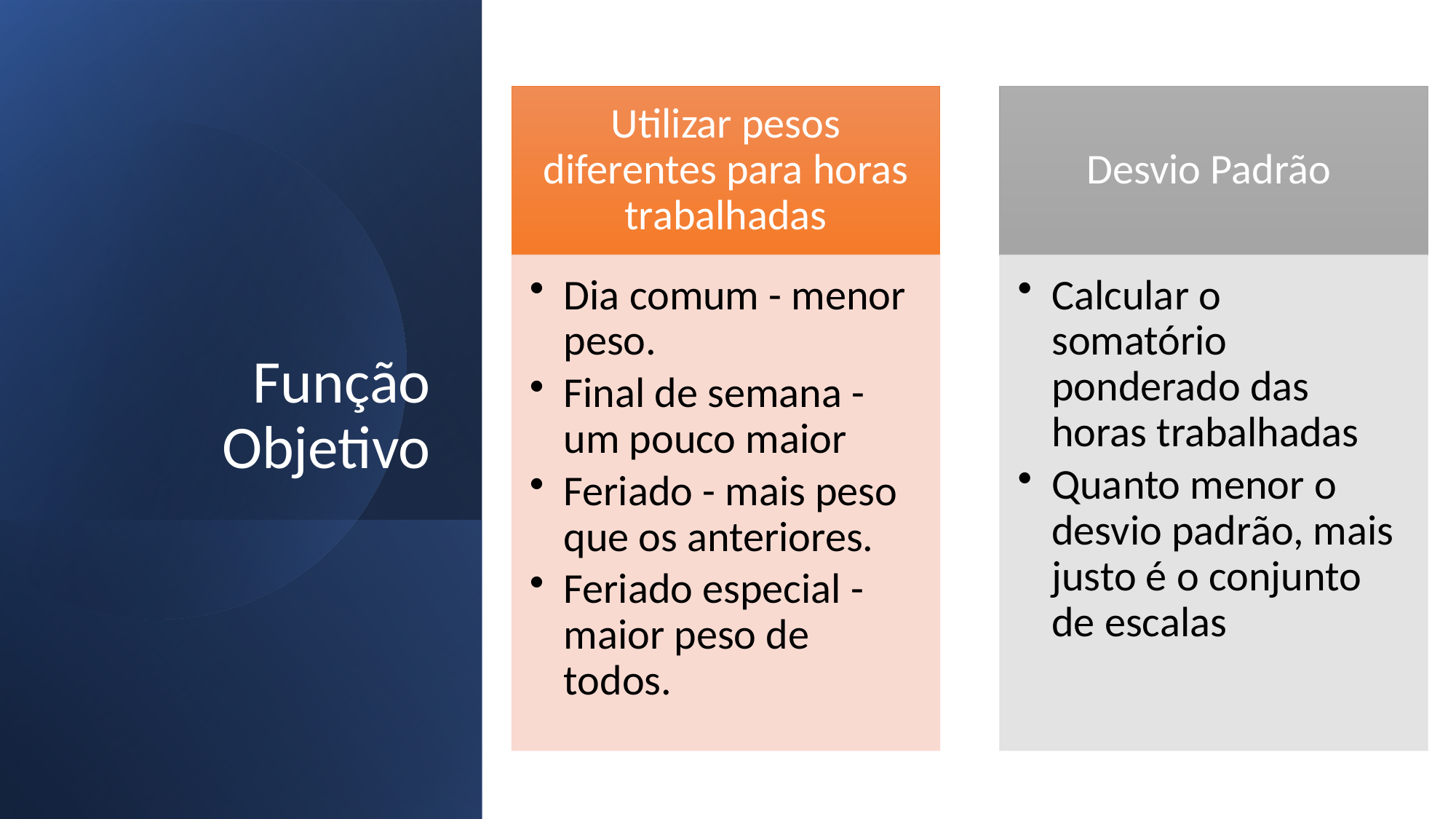

Utilizar pesos diferentes para horas trabalhadas
Dia comum - menor peso.
Final de semana -  um pouco maior
Feriado - mais peso que os anteriores.
Feriado especial - maior peso de todos.
Desvio Padrão
Calcular o somatório ponderado das horas trabalhadas
Quanto menor o desvio padrão, mais justo é o conjunto de escalas

# Função Objetivo